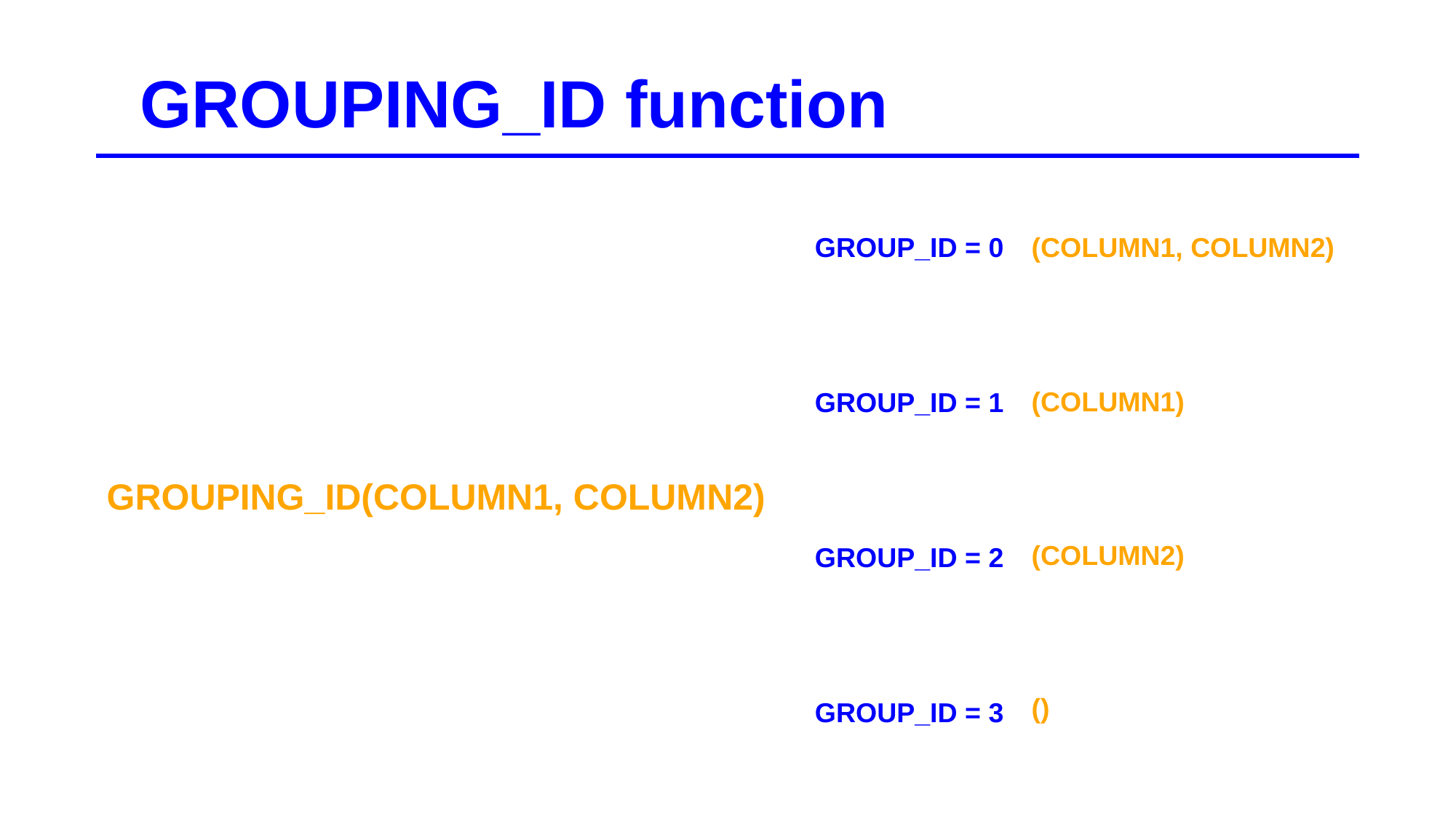

GROUPING_ID function
GROUP_ID = 0
(COLUMN1, COLUMN2)
(COLUMN1)
GROUP_ID = 1
GROUPING_ID(COLUMN1, COLUMN2)
(COLUMN2)
GROUP_ID = 2
()
GROUP_ID = 3